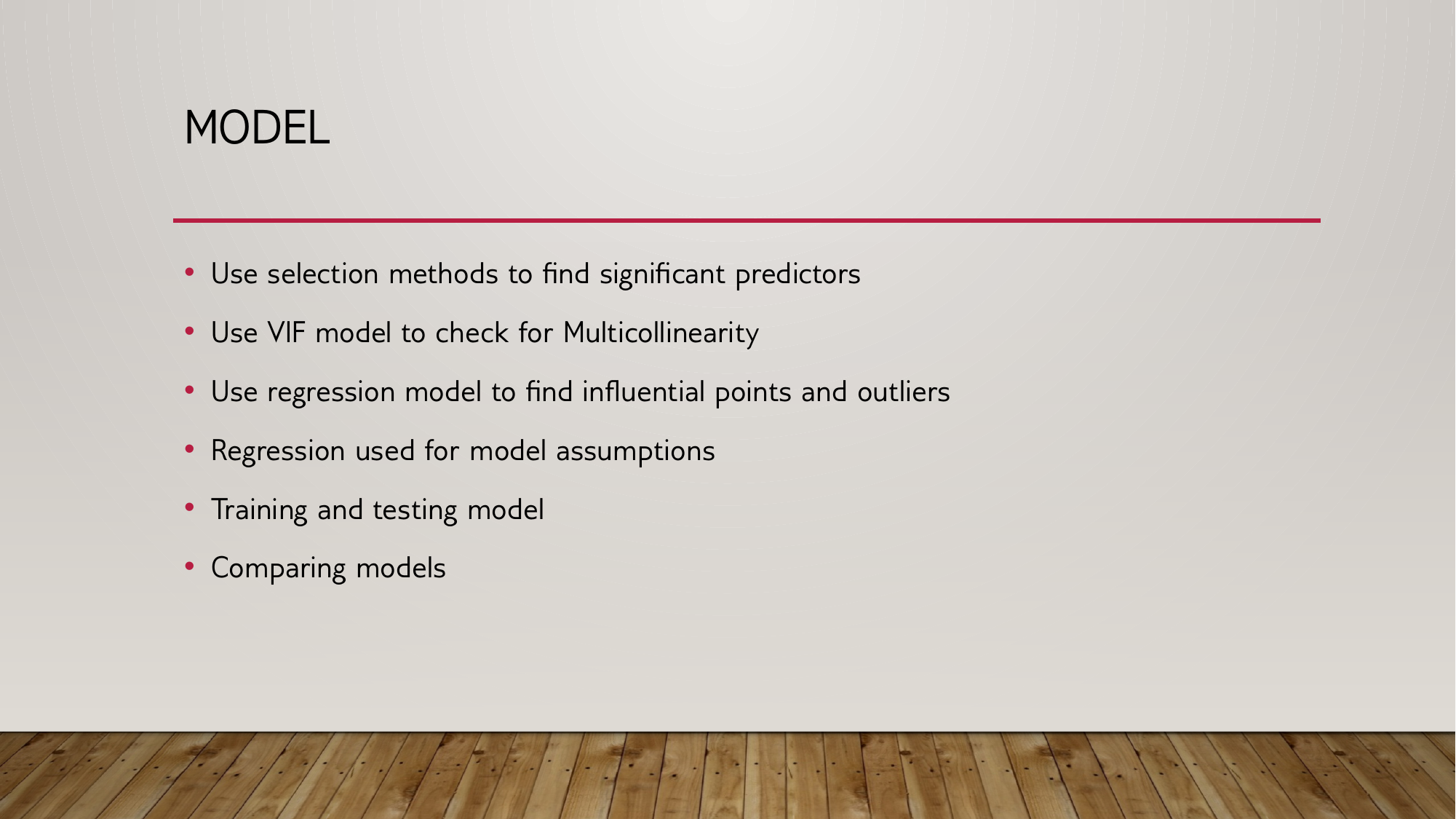

# Model
Use selection methods to find significant predictors
Use VIF model to check for Multicollinearity
Use regression model to find influential points and outliers
Regression used for model assumptions
Training and testing model
Comparing models